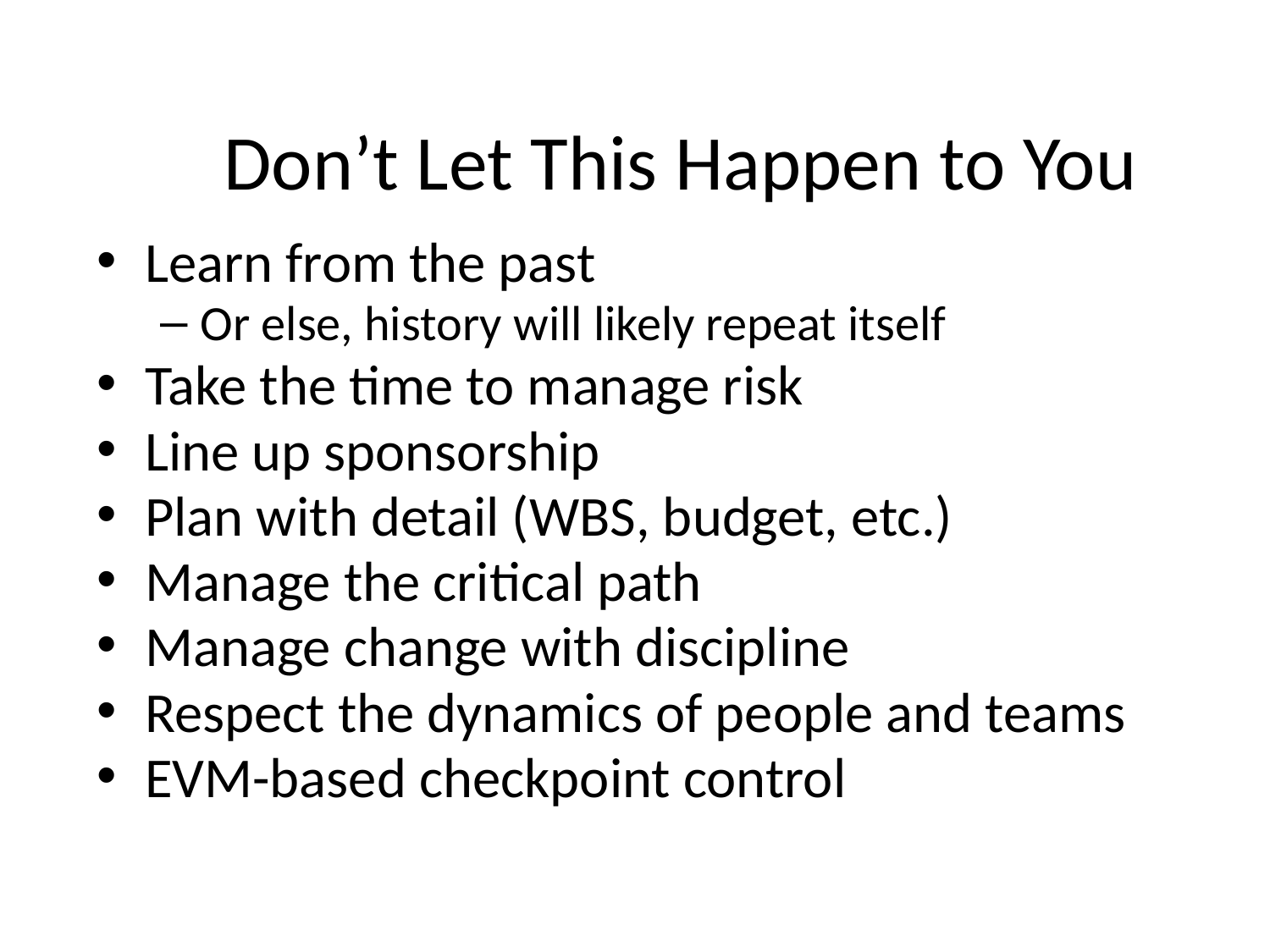

# Don’t Let This Happen to You
Learn from the past
Or else, history will likely repeat itself
Take the time to manage risk
Line up sponsorship
Plan with detail (WBS, budget, etc.)
Manage the critical path
Manage change with discipline
Respect the dynamics of people and teams
EVM-based checkpoint control